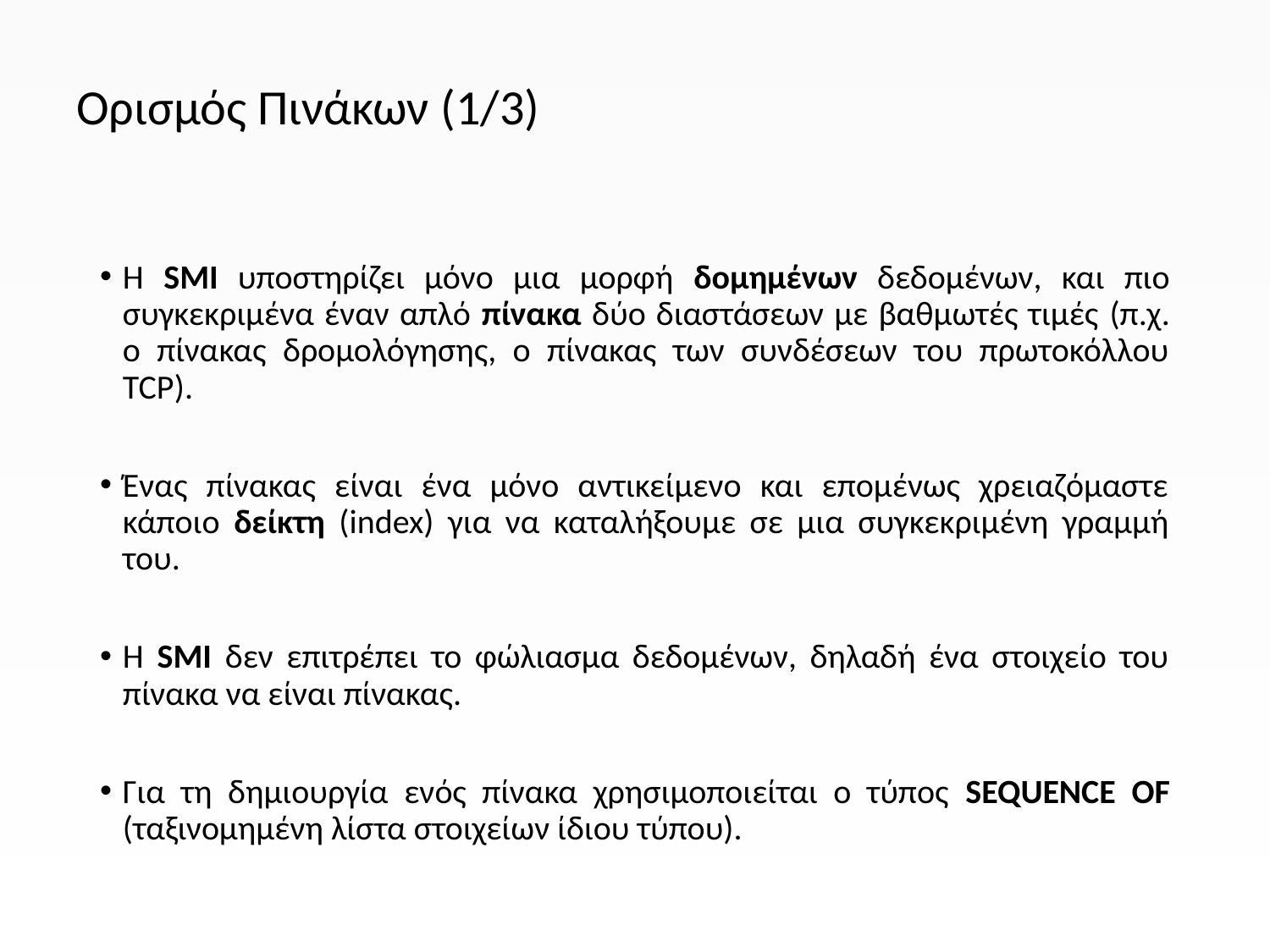

# Ορισμός Πινάκων (1/3)
Η SMI υποστηρίζει μόνο μια μορφή δομημένων δεδομένων, και πιο συγκεκριμένα έναν απλό πίνακα δύο διαστάσεων με βαθμωτές τιμές (π.χ. ο πίνακας δρομολόγησης, ο πίνακας των συνδέσεων του πρωτοκόλλου TCP).

Ένας πίνακας είναι ένα μόνο αντικείμενο και επομένως χρειαζόμαστε κάποιο δείκτη (index) για να καταλήξουμε σε μια συγκεκριμένη γραμμή του.

Η SMI δεν επιτρέπει το φώλιασμα δεδομένων, δηλαδή ένα στοιχείο του πίνακα να είναι πίνακας.

Για τη δημιουργία ενός πίνακα χρησιμοποιείται ο τύπος SEQUENCE OF (ταξινομημένη λίστα στοιχείων ίδιου τύπου).